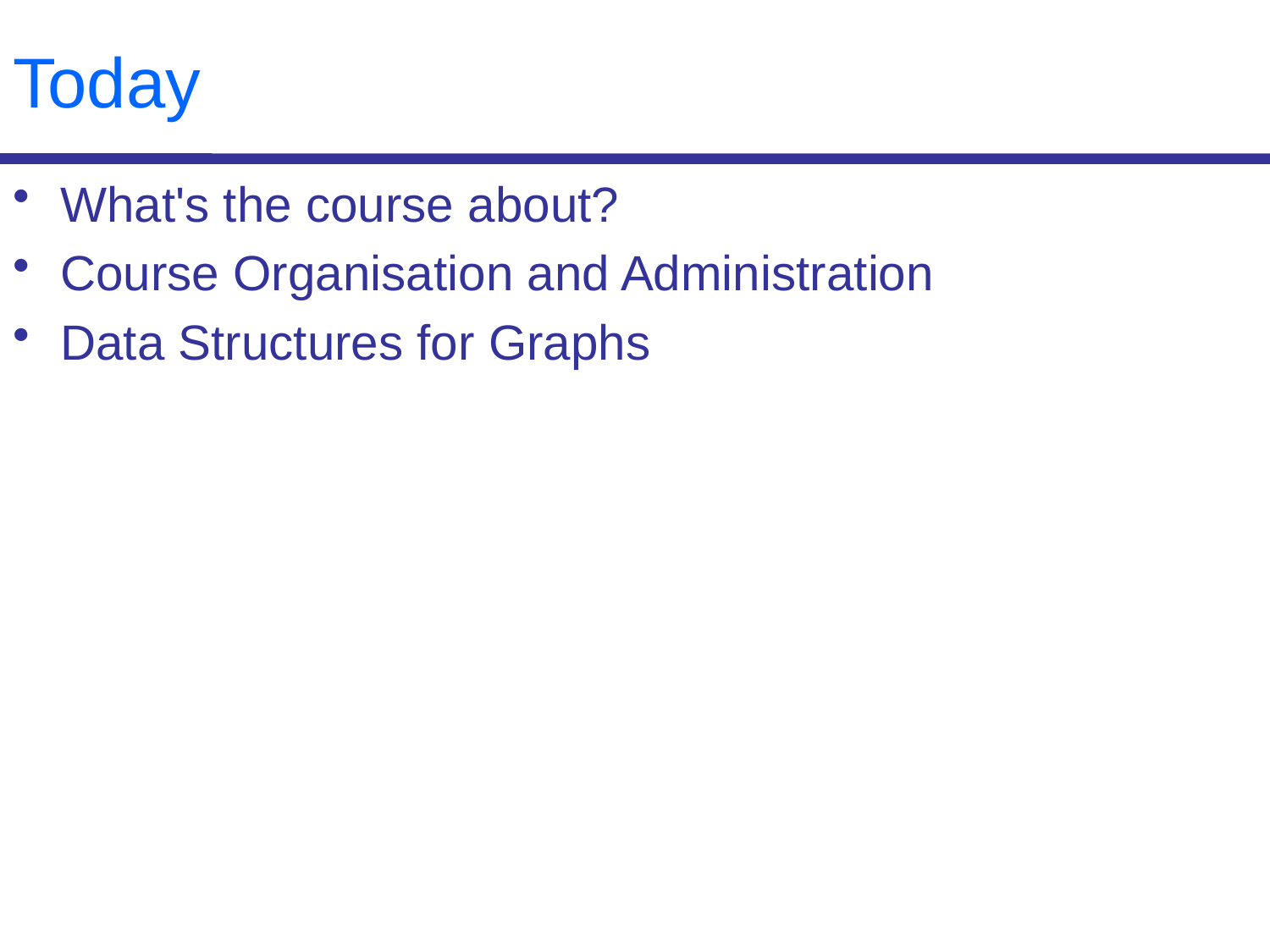

# Today
What's the course about?
Course Organisation and Administration
Data Structures for Graphs